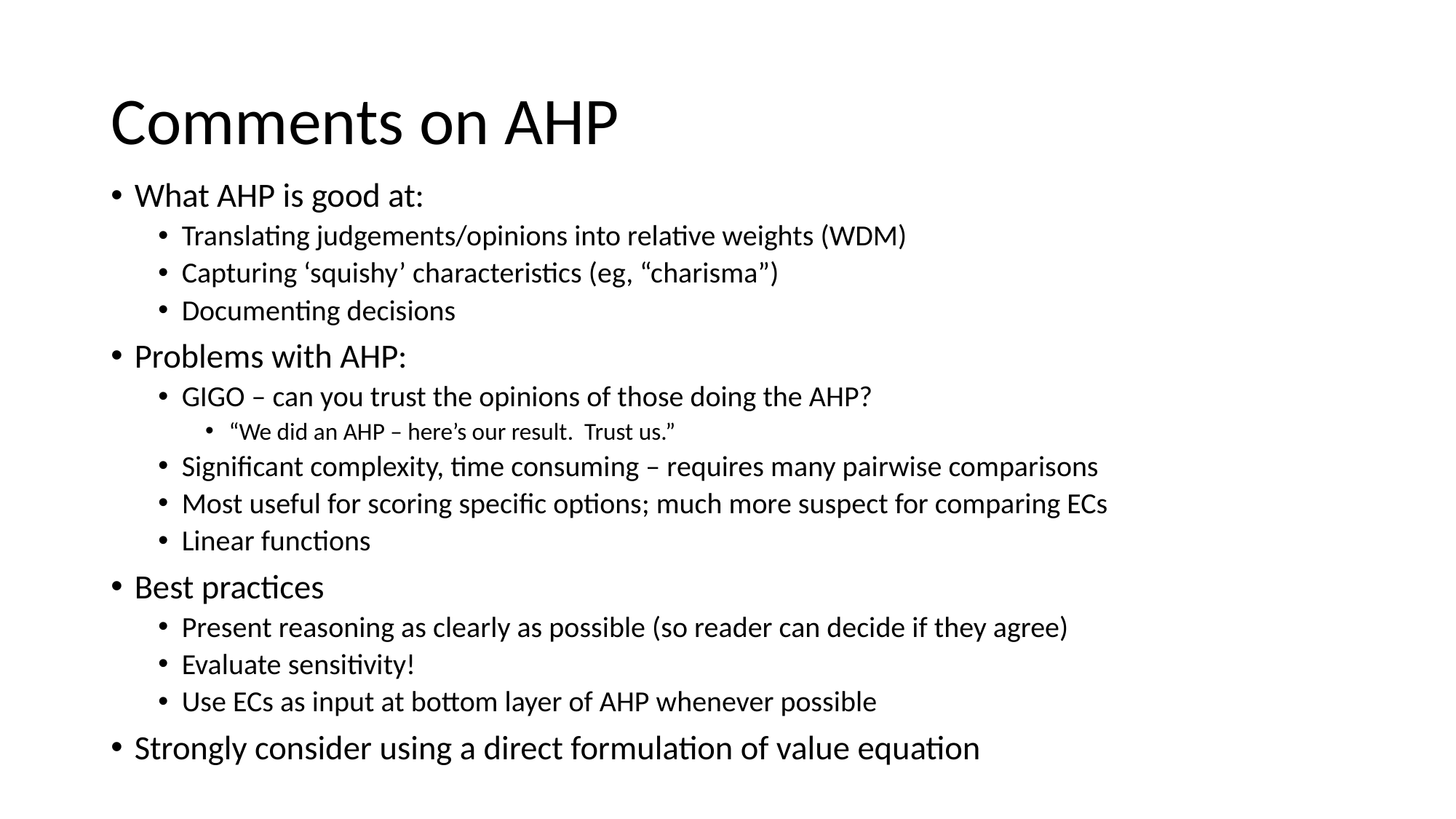

# Comments on AHP
What AHP is good at:
Translating judgements/opinions into relative weights (WDM)
Capturing ‘squishy’ characteristics (eg, “charisma”)
Documenting decisions
Problems with AHP:
GIGO – can you trust the opinions of those doing the AHP?
“We did an AHP – here’s our result.  Trust us.”
Significant complexity, time consuming – requires many pairwise comparisons
Most useful for scoring specific options; much more suspect for comparing ECs
Linear functions
Best practices
Present reasoning as clearly as possible (so reader can decide if they agree)
Evaluate sensitivity!
Use ECs as input at bottom layer of AHP whenever possible
Strongly consider using a direct formulation of value equation